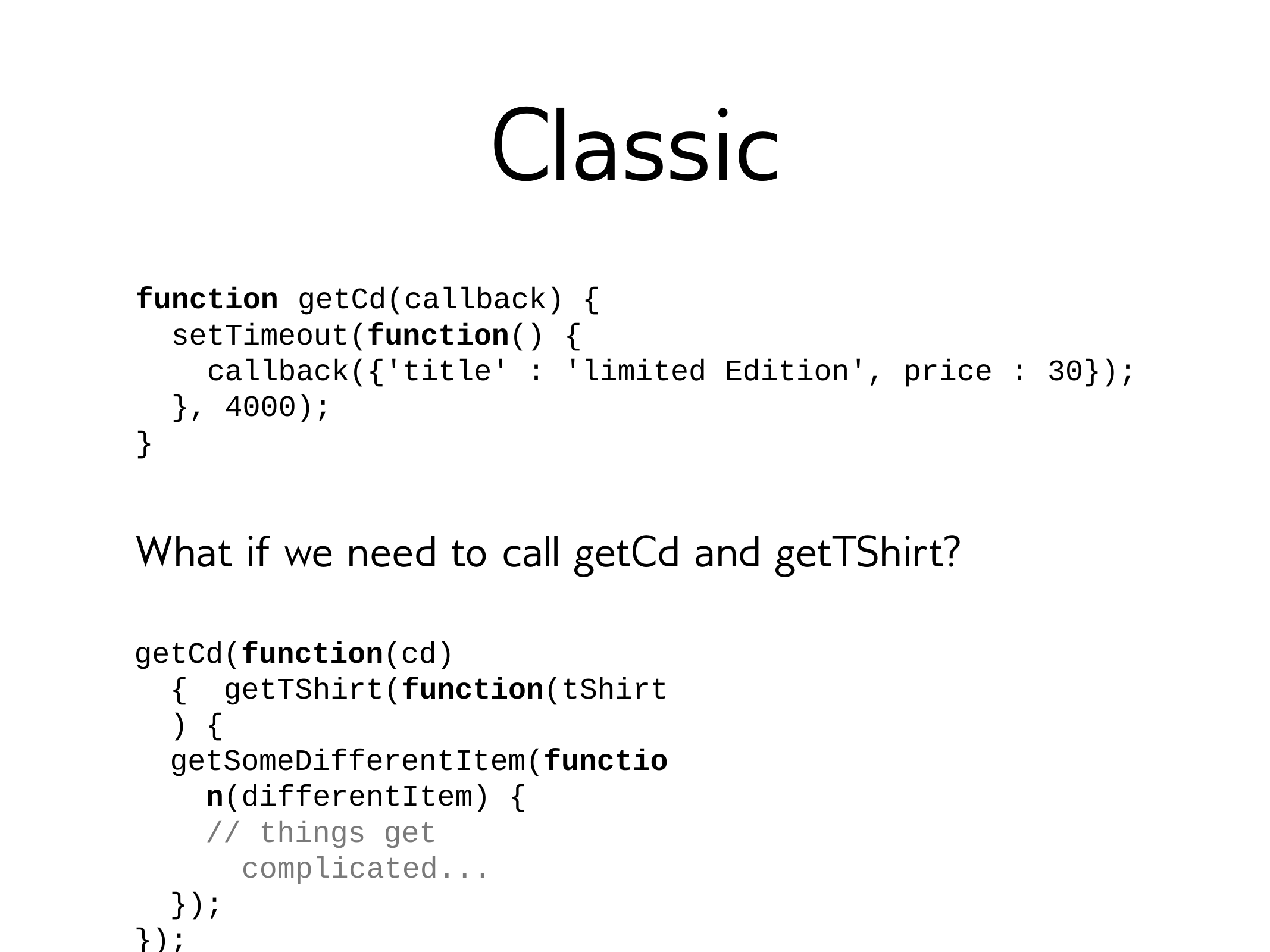

# Classic
function	getCd(callback) {
setTimeout(function()
{
'limited
callback({'title' :
}, 4000);
Edition',
price
:	30});
}

What if we need to call getCd and getTShirt?

getCd(function(cd) {  getTShirt(function(tShirt) {
getSomeDifferentItem(function(differentItem) {
// things get complicated...
});
});
});